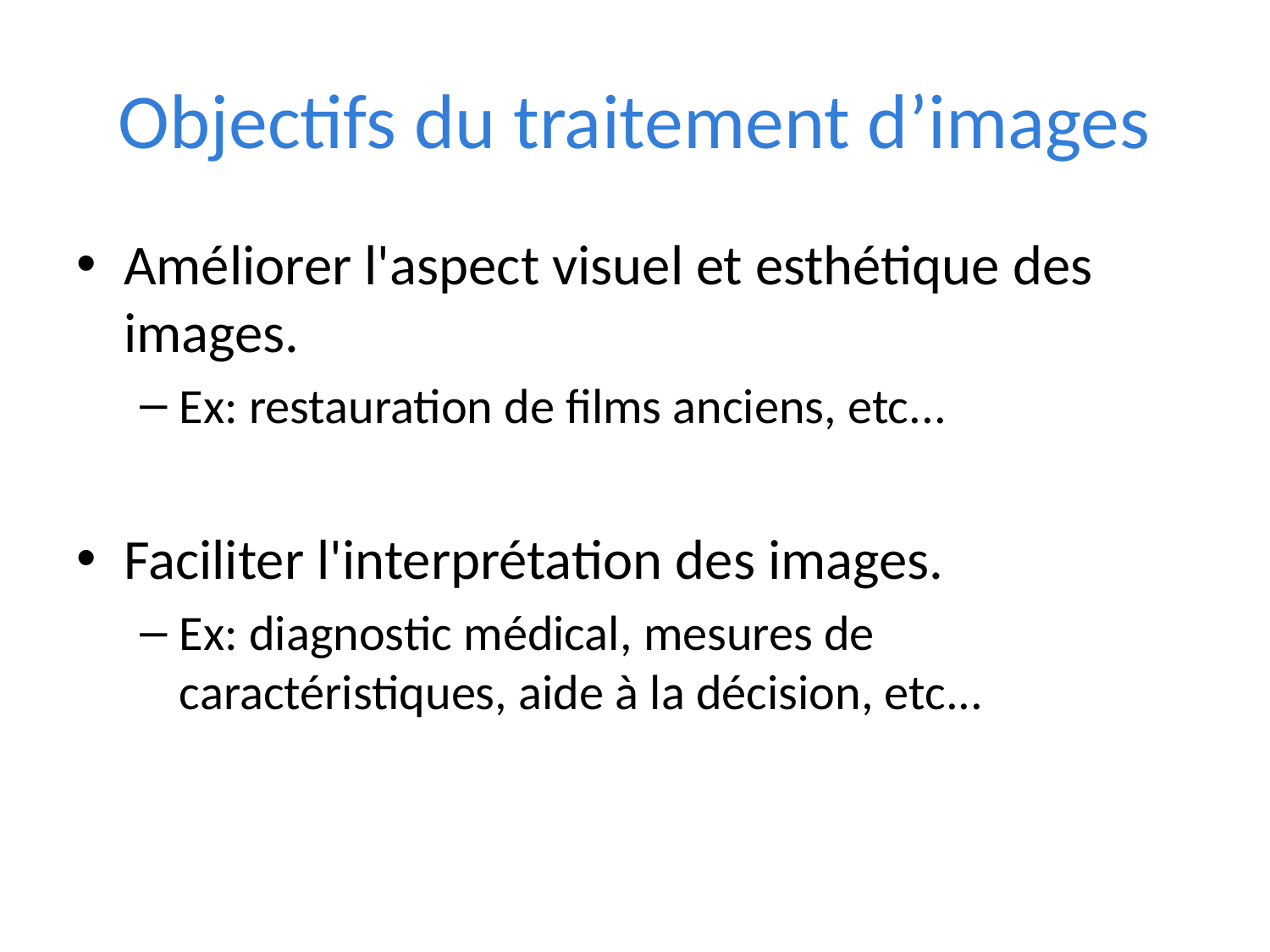

# Objectifs du traitement d’images
Améliorer l'aspect visuel et esthétique des images.
Ex: restauration de films anciens, etc...

Faciliter l'interprétation des images.
Ex: diagnostic médical, mesures de caractéristiques, aide à la décision, etc...